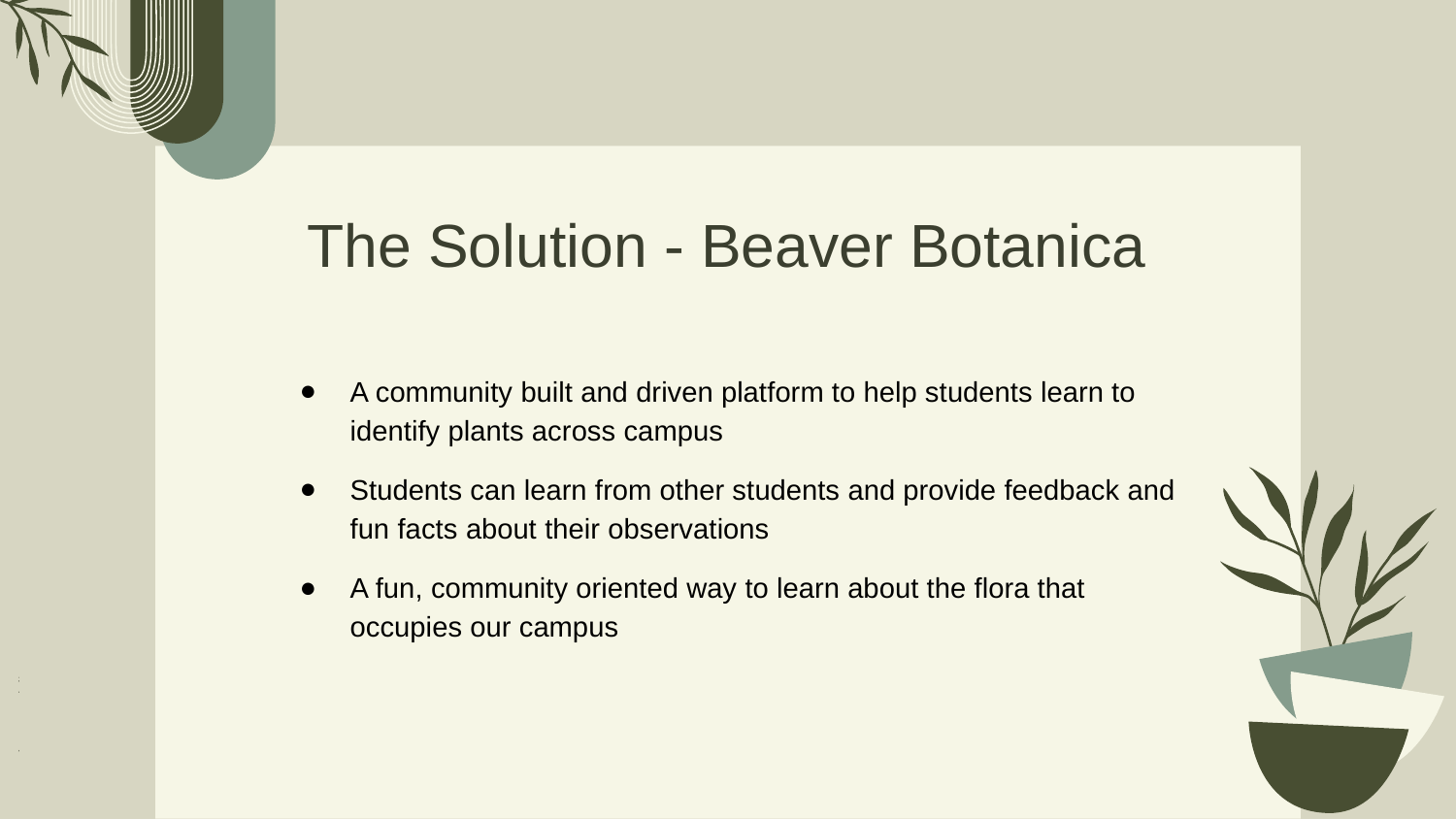

# The Solution - Beaver Botanica
A community built and driven platform to help students learn to identify plants across campus
Students can learn from other students and provide feedback and fun facts about their observations
A fun, community oriented way to learn about the flora that occupies our campus